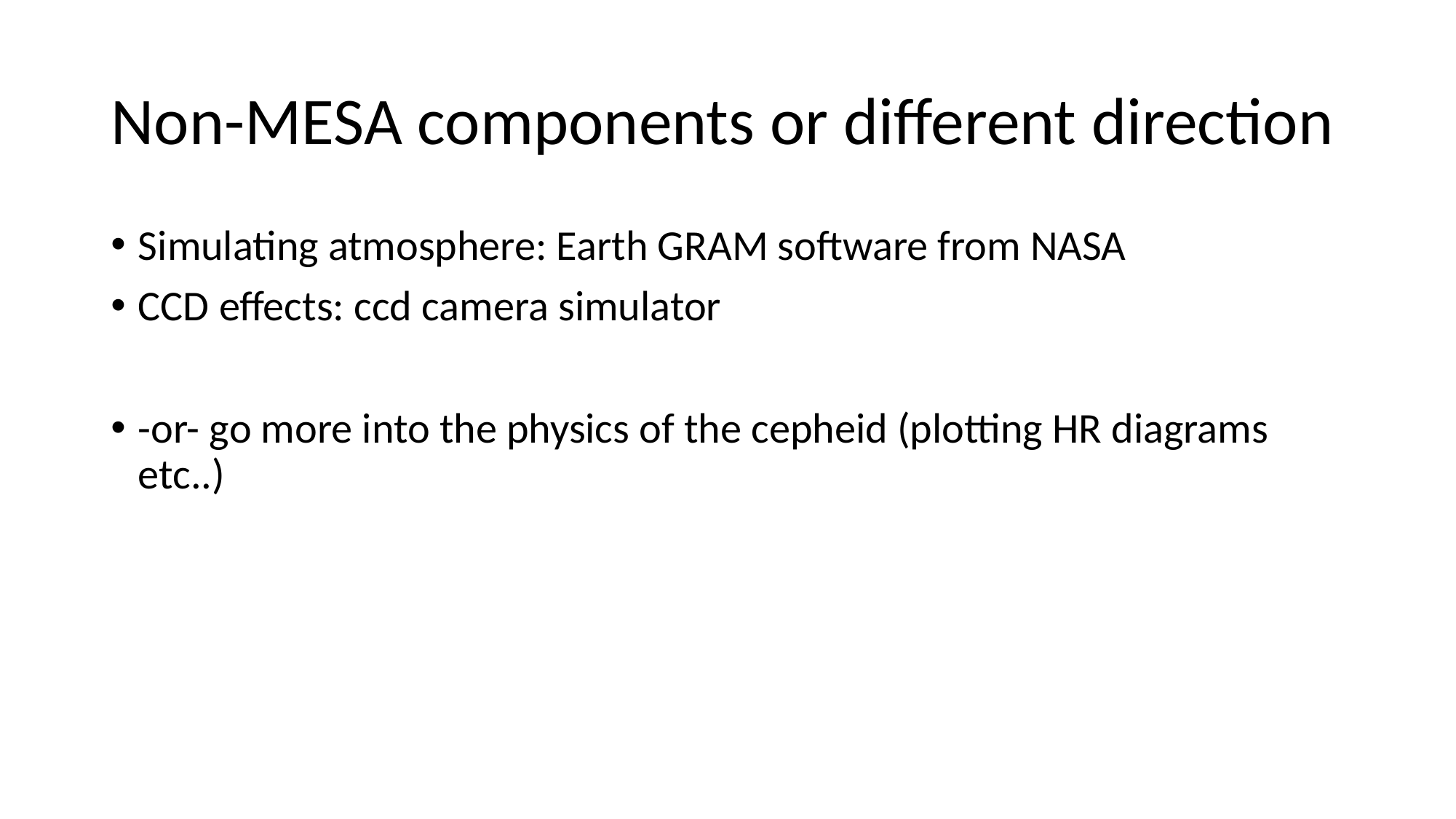

# Non-MESA components or different direction
Simulating atmosphere: Earth GRAM software from NASA
CCD effects: ccd camera simulator

-or- go more into the physics of the cepheid (plotting HR diagrams etc..)